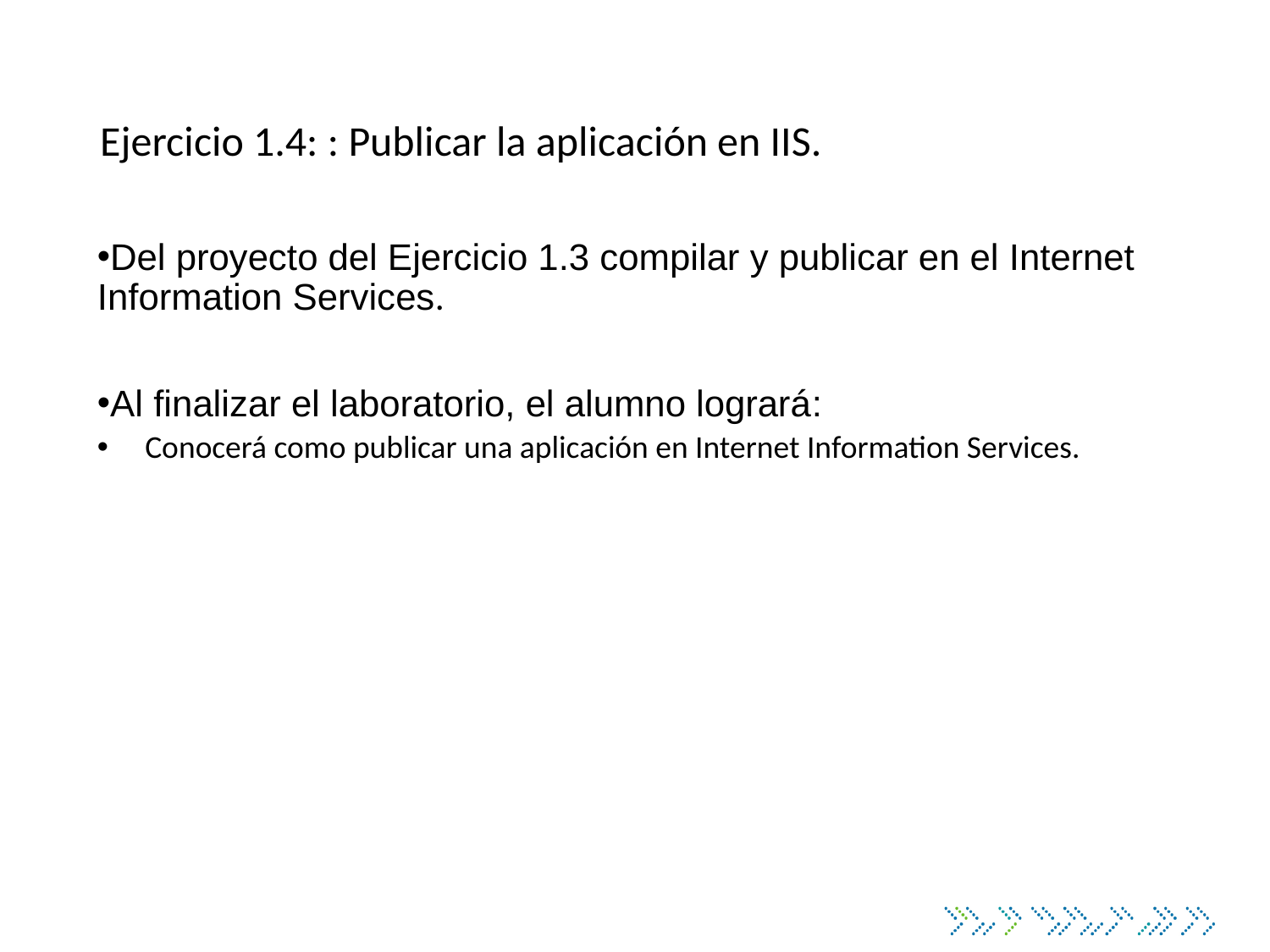

# Ejercicio 1.4: : Publicar la aplicación en IIS.
Del proyecto del Ejercicio 1.3 compilar y publicar en el Internet Information Services.

Al finalizar el laboratorio, el alumno logrará:
Conocerá como publicar una aplicación en Internet Information Services.